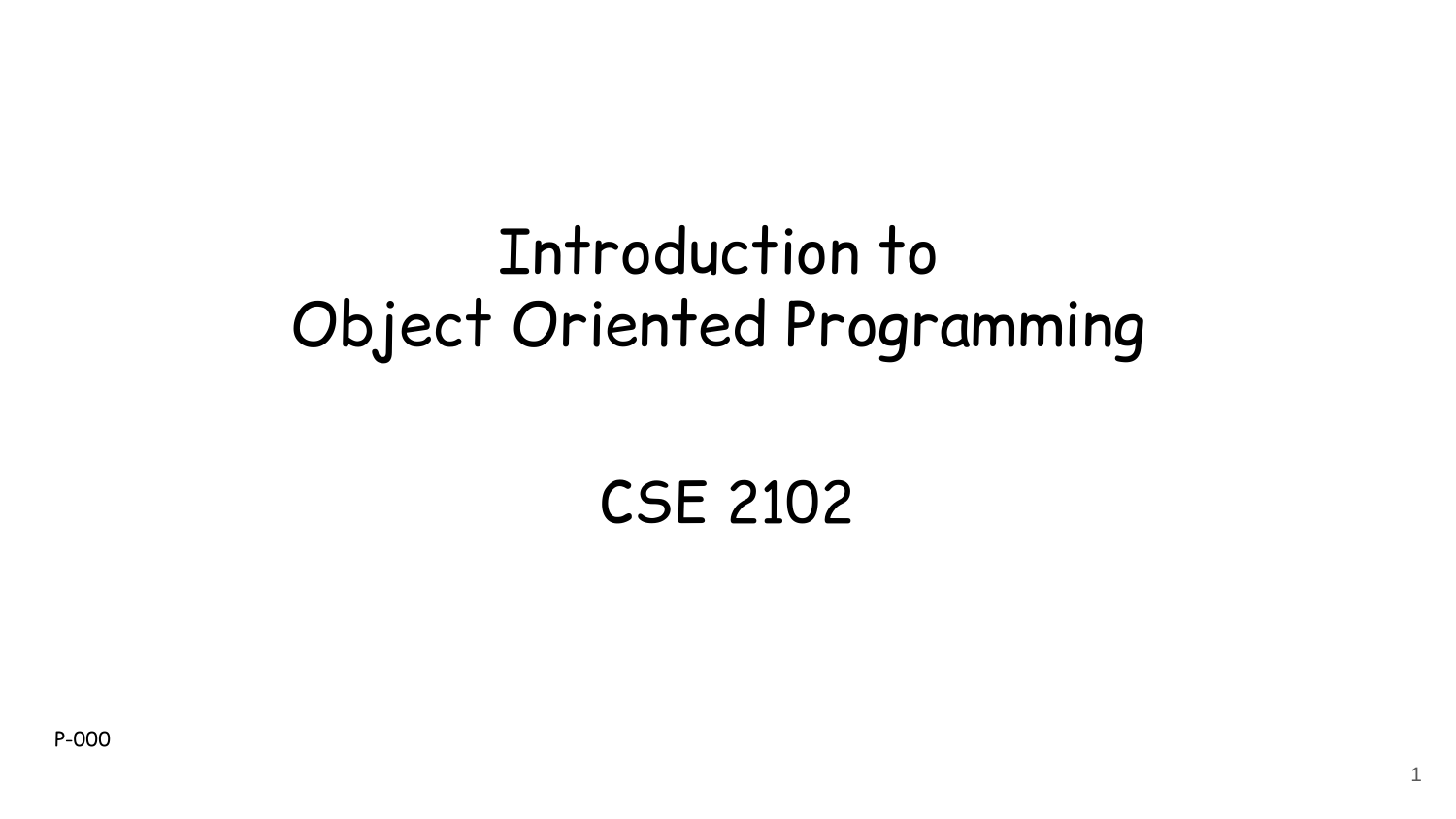

# Introduction to
Object Oriented Programming

CSE 2102
P-000
1